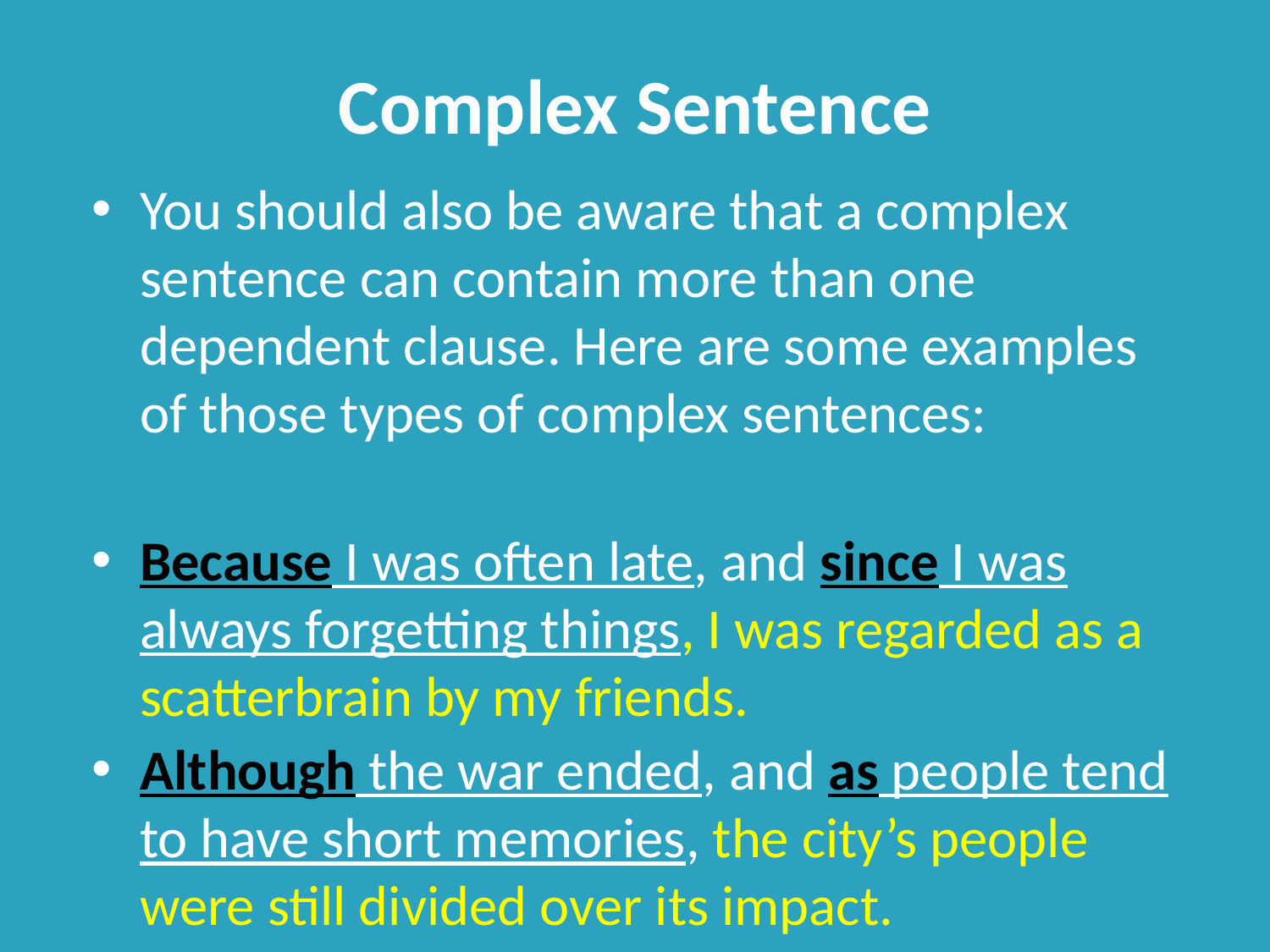

# Complex Sentence
You should also be aware that a complex sentence can contain more than one dependent clause. Here are some examples of those types of complex sentences:

Because I was often late, and since I was always forgetting things, I was regarded as a scatterbrain by my friends.
Although the war ended, and as people tend to have short memories, the city’s people were still divided over its impact.